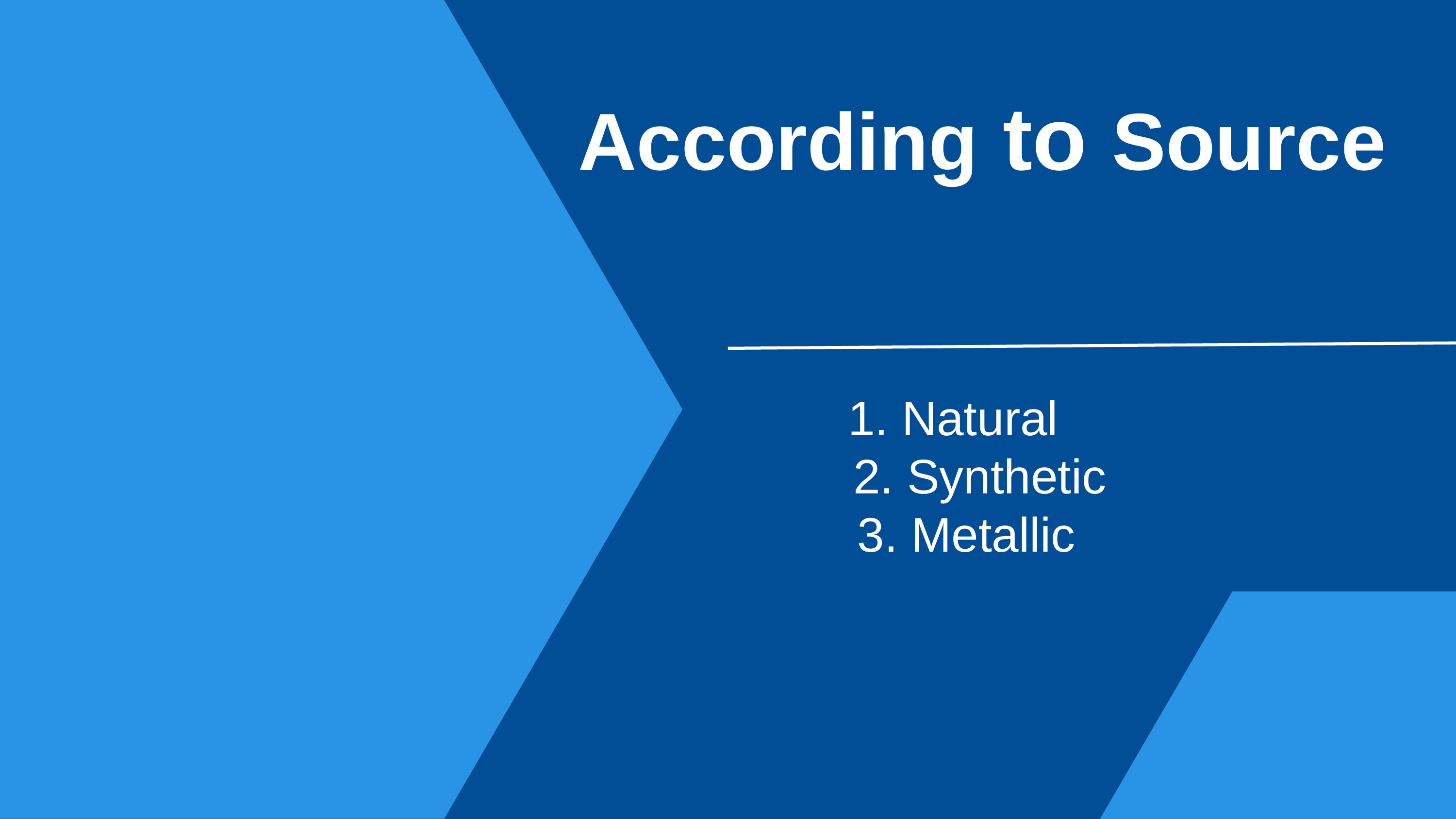

According to Source
1. Natural
    2. Synthetic
  3. Metallic